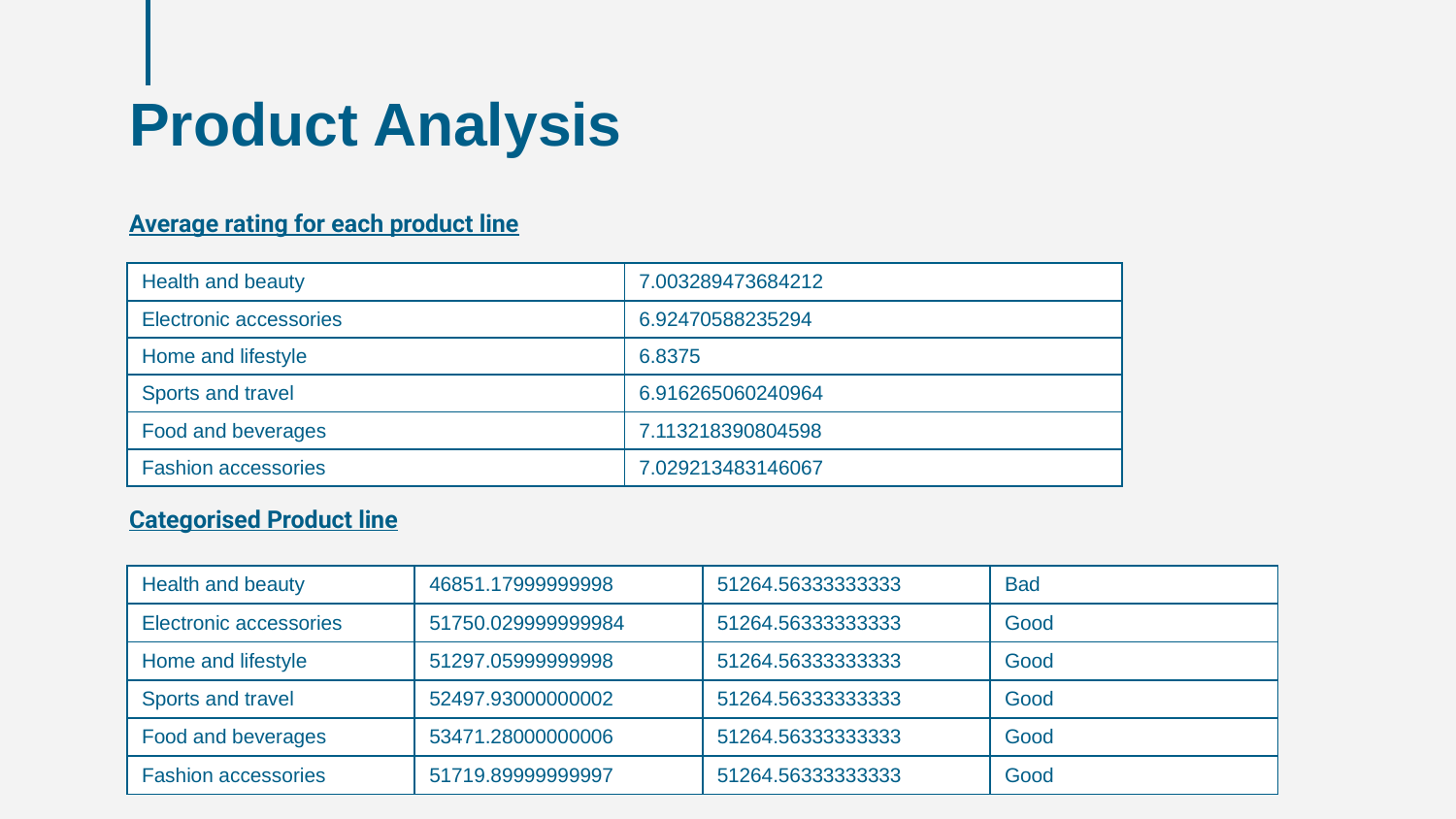

# Product Analysis
Average rating for each product line

Categorised Product line

| Health and beauty | 7.003289473684212 |
| --- | --- |
| Electronic accessories | 6.92470588235294 |
| Home and lifestyle | 6.8375 |
| Sports and travel | 6.916265060240964 |
| Food and beverages | 7.113218390804598 |
| Fashion accessories | 7.029213483146067 |
| Health and beauty | 46851.17999999998 | 51264.56333333333 | Bad |
| --- | --- | --- | --- |
| Electronic accessories | 51750.029999999984 | 51264.56333333333 | Good |
| Home and lifestyle | 51297.05999999998 | 51264.56333333333 | Good |
| Sports and travel | 52497.93000000002 | 51264.56333333333 | Good |
| Food and beverages | 53471.28000000006 | 51264.56333333333 | Good |
| Fashion accessories | 51719.89999999997 | 51264.56333333333 | Good |